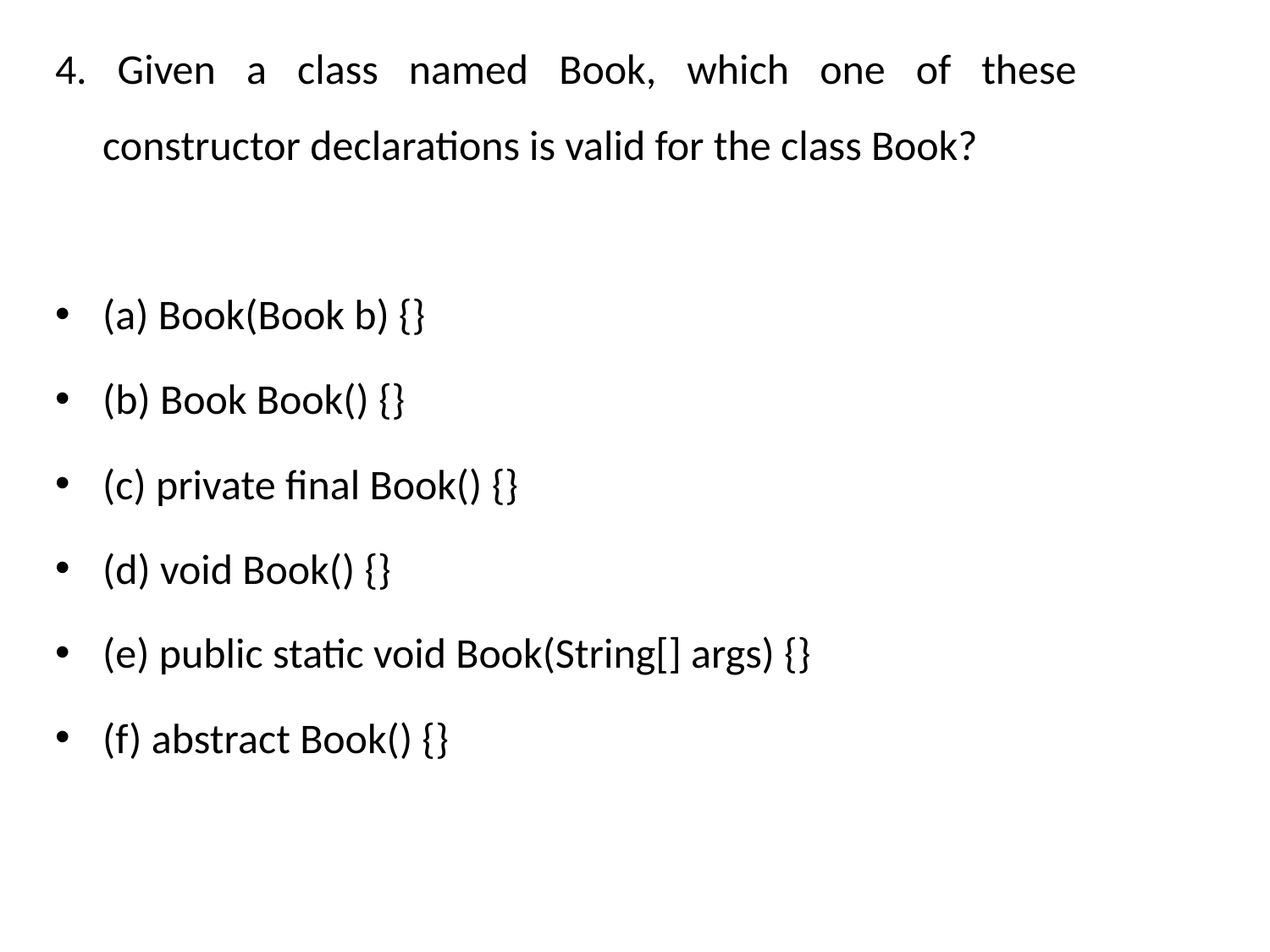

4. Given a class named Book, which one of these constructor declarations is valid for the class Book?

(a) Book(Book b) {}
(b) Book Book() {}
(c) private final Book() {}
(d) void Book() {}
(e) public static void Book(String[] args) {}
(f) abstract Book() {}